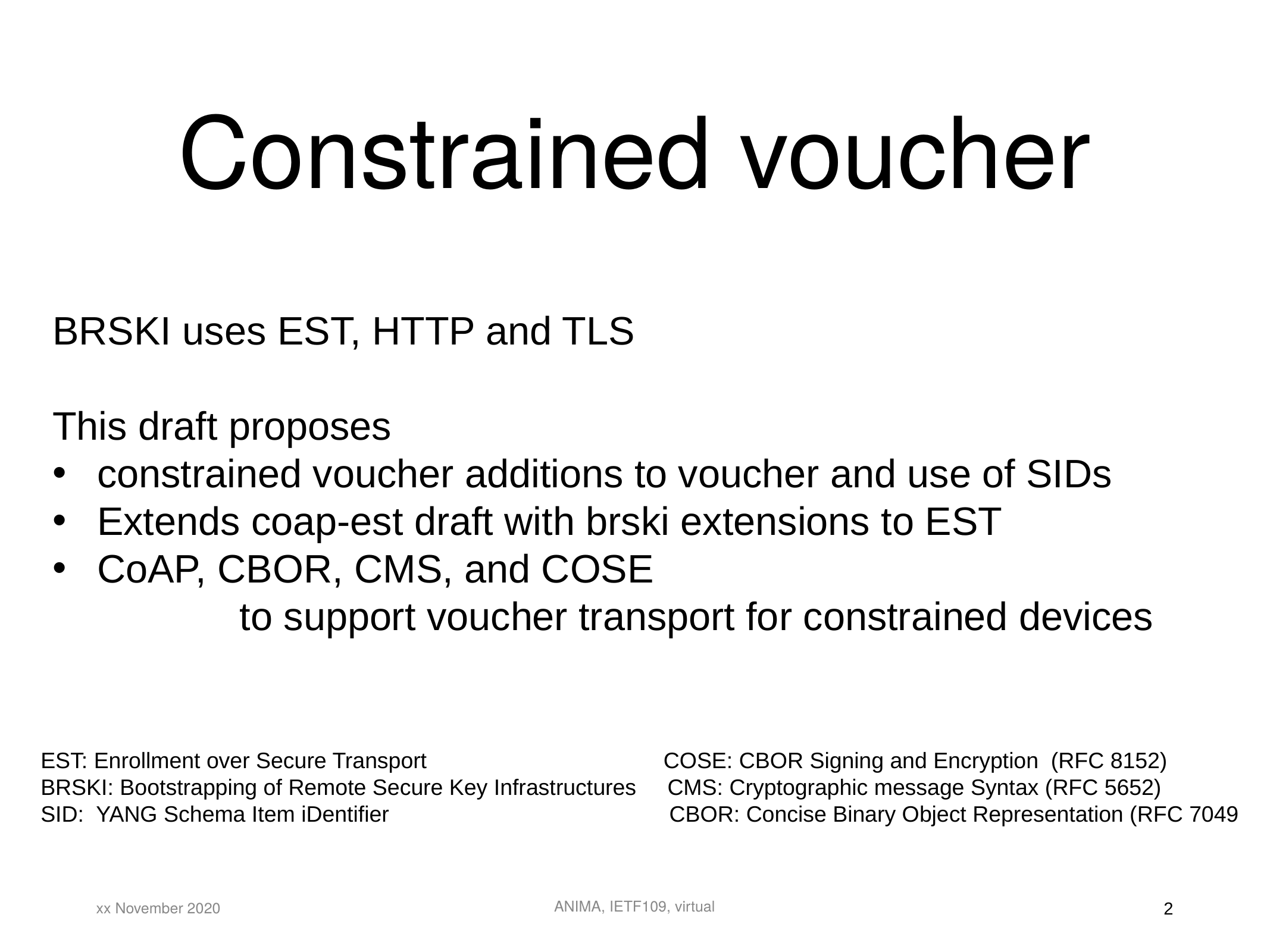

# Constrained voucher
BRSKI uses EST, HTTP and TLS

This draft proposes
constrained voucher additions to voucher and use of SIDs
Extends coap-est draft with brski extensions to EST
CoAP, CBOR, CMS, and COSE
                 to support voucher transport for constrained devices

EST: Enrollment over Secure Transport                                      COSE: CBOR Signing and Encryption  (RFC 8152)
BRSKI: Bootstrapping of Remote Secure Key Infrastructures     CMS: Cryptographic message Syntax (RFC 5652)
SID:  YANG Schema Item iDentifier                                             CBOR: Concise Binary Object Representation (RFC 7049
xx November 2020
ANIMA, IETF109, virtual
2